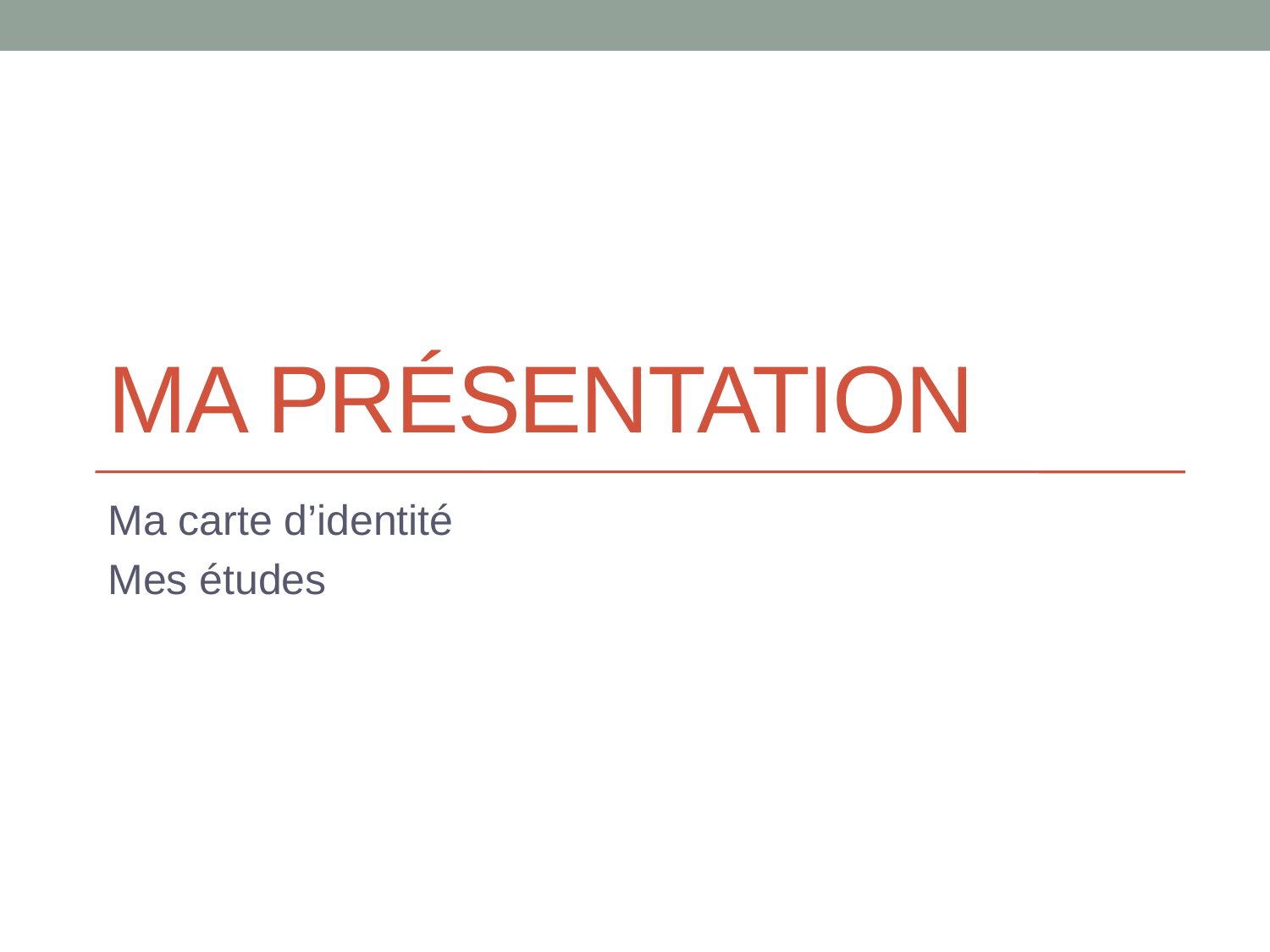

# Ma présentation
Ma carte d’identité
Mes études